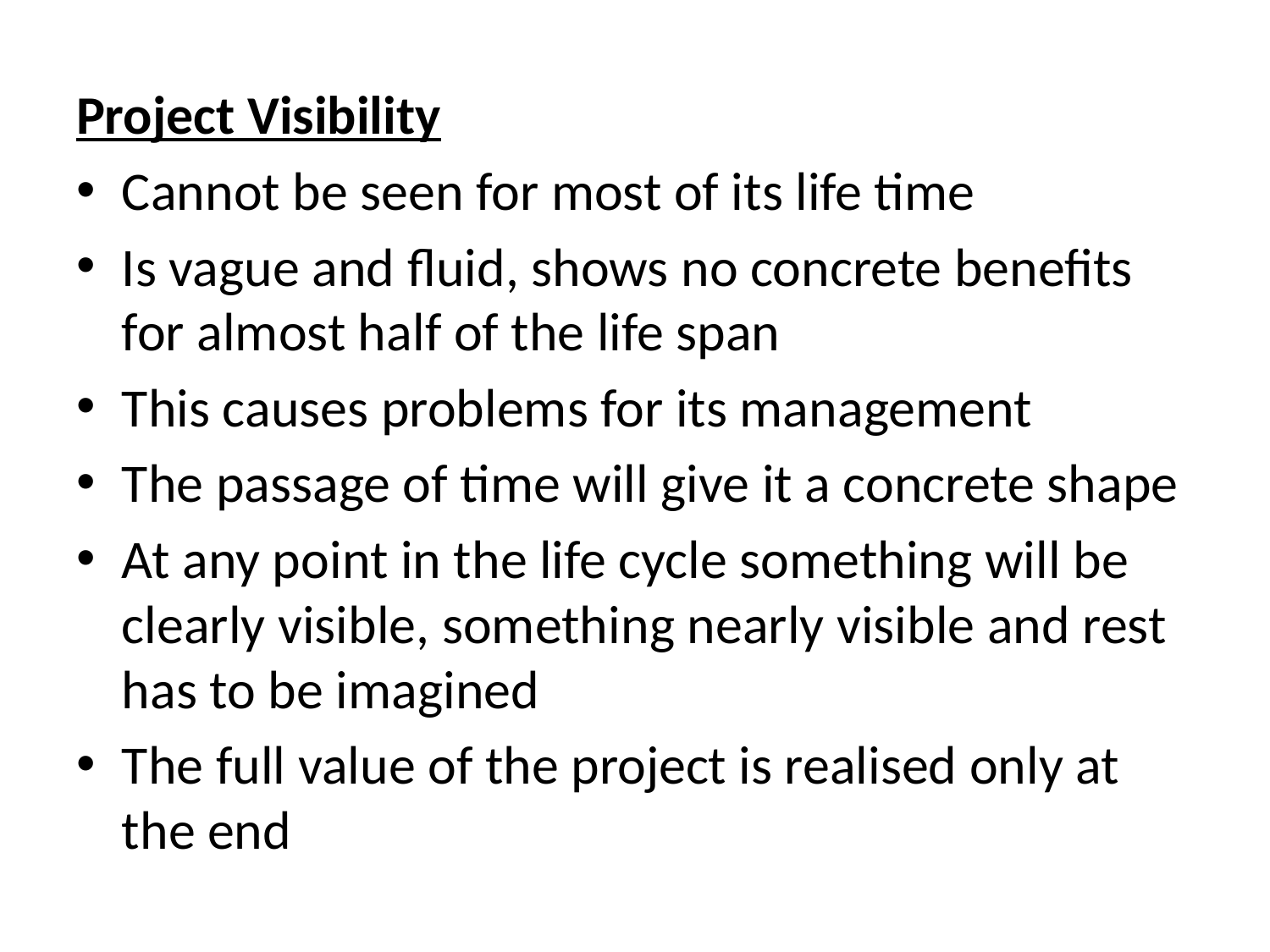

Project Visibility
Cannot be seen for most of its life time
Is vague and fluid, shows no concrete benefits for almost half of the life span
This causes problems for its management
The passage of time will give it a concrete shape
At any point in the life cycle something will be clearly visible, something nearly visible and rest has to be imagined
The full value of the project is realised only at the end